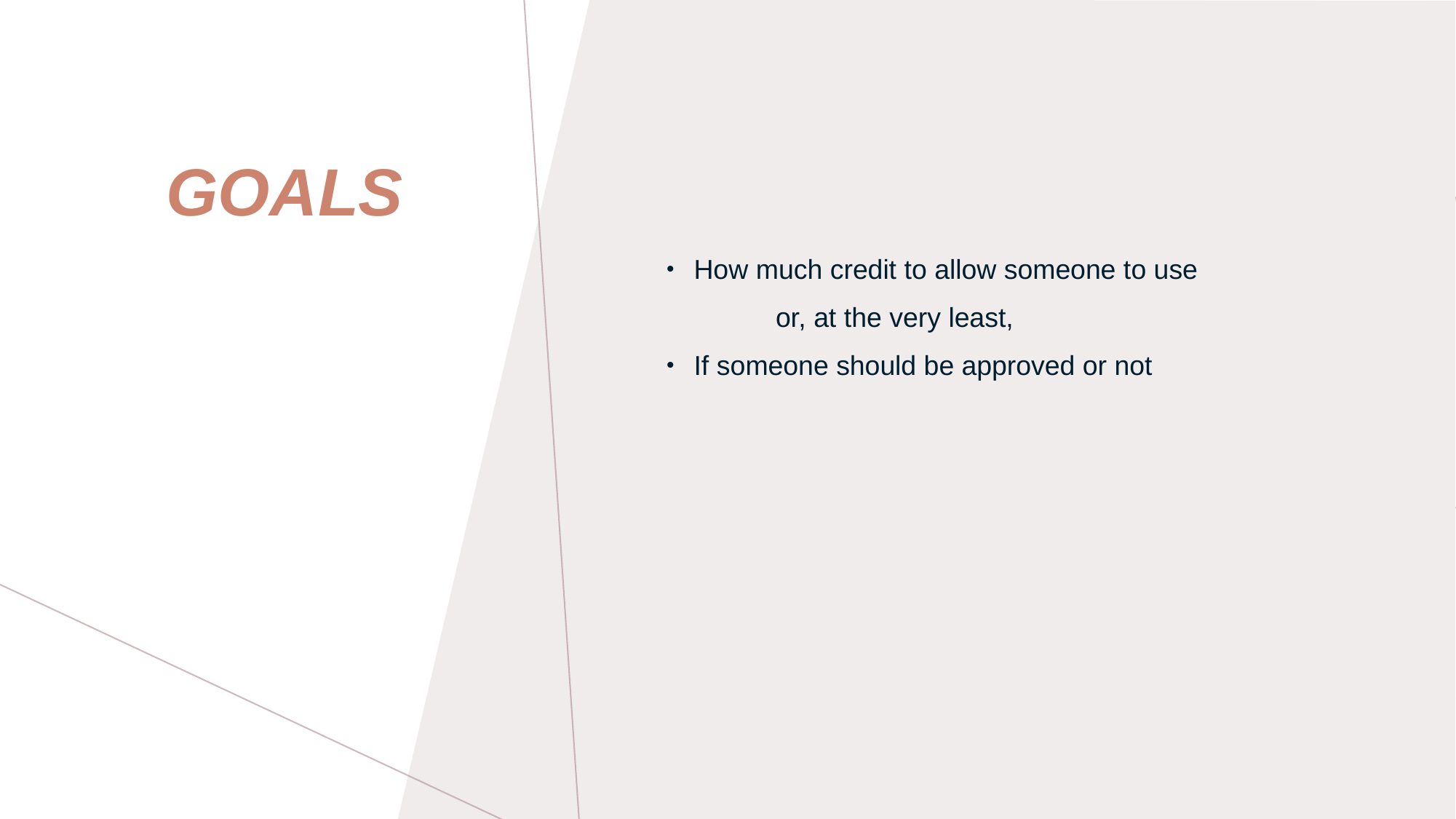

How much credit to allow someone to use
	or, at the very least,
If someone should be approved or not
# GOALS